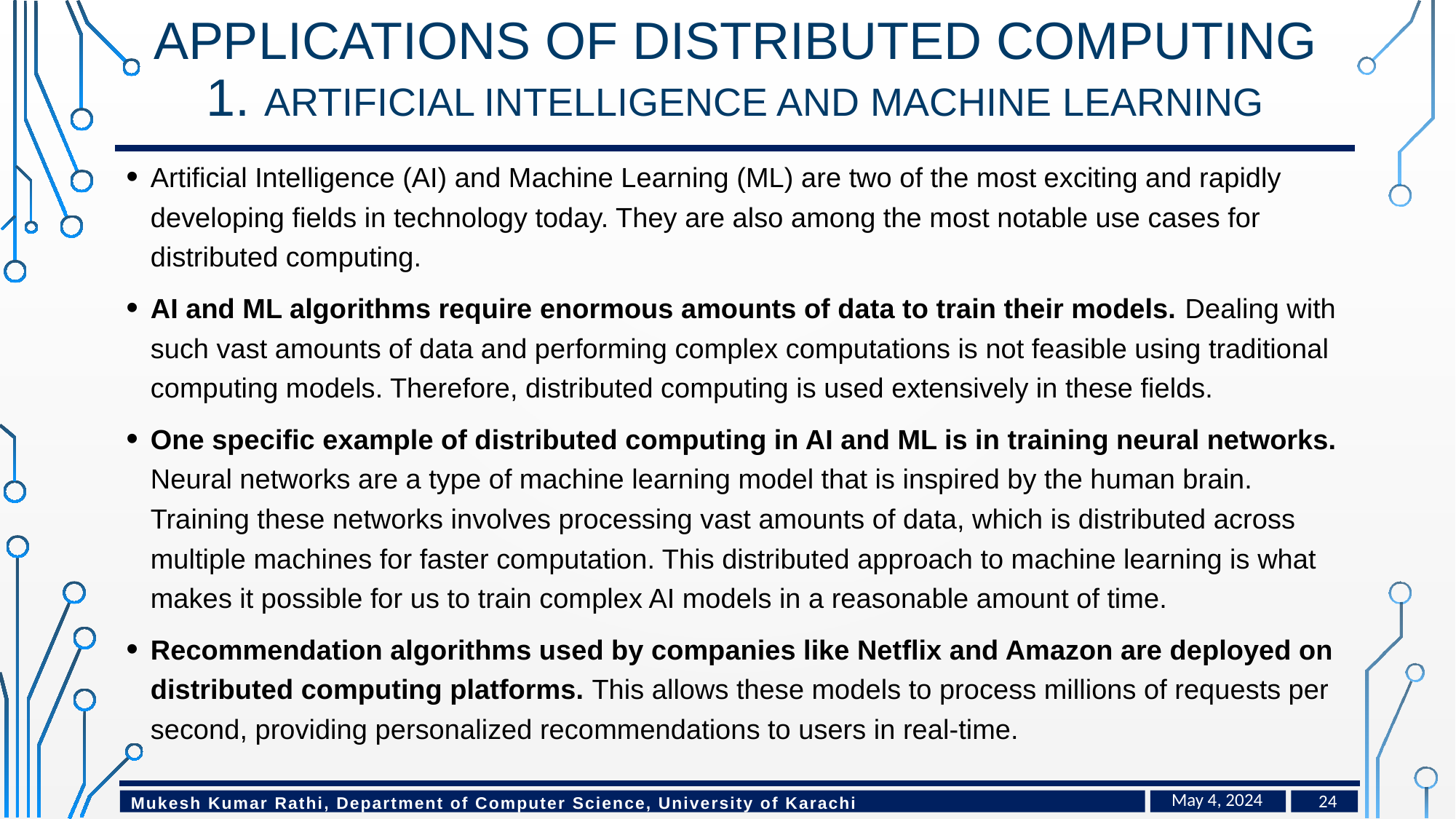

# Applications of distributed computing 1. Artificial Intelligence and Machine Learning
Artificial Intelligence (AI) and Machine Learning (ML) are two of the most exciting and rapidly developing fields in technology today. They are also among the most notable use cases for distributed computing.
AI and ML algorithms require enormous amounts of data to train their models. Dealing with such vast amounts of data and performing complex computations is not feasible using traditional computing models. Therefore, distributed computing is used extensively in these fields.
One specific example of distributed computing in AI and ML is in training neural networks. Neural networks are a type of machine learning model that is inspired by the human brain. Training these networks involves processing vast amounts of data, which is distributed across multiple machines for faster computation. This distributed approach to machine learning is what makes it possible for us to train complex AI models in a reasonable amount of time.
Recommendation algorithms used by companies like Netflix and Amazon are deployed on distributed computing platforms. This allows these models to process millions of requests per second, providing personalized recommendations to users in real-time.

May 4, 2024
24